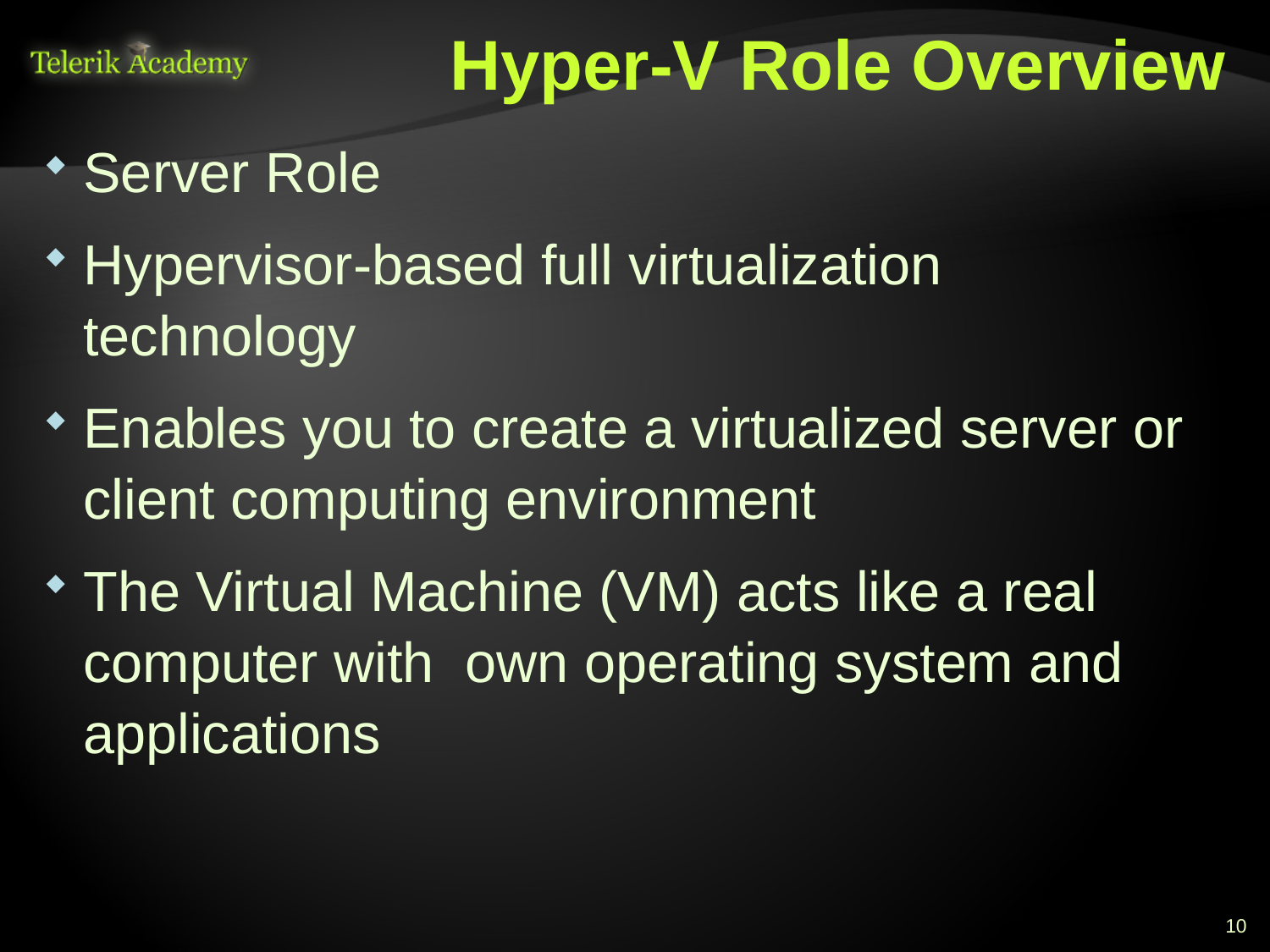

# Hyper-V Role Overview
Server Role
Hypervisor-based full virtualization technology
Enables you to create a virtualized server or client computing environment
The Virtual Machine (VM) acts like a real computer with  own operating system and applications
10